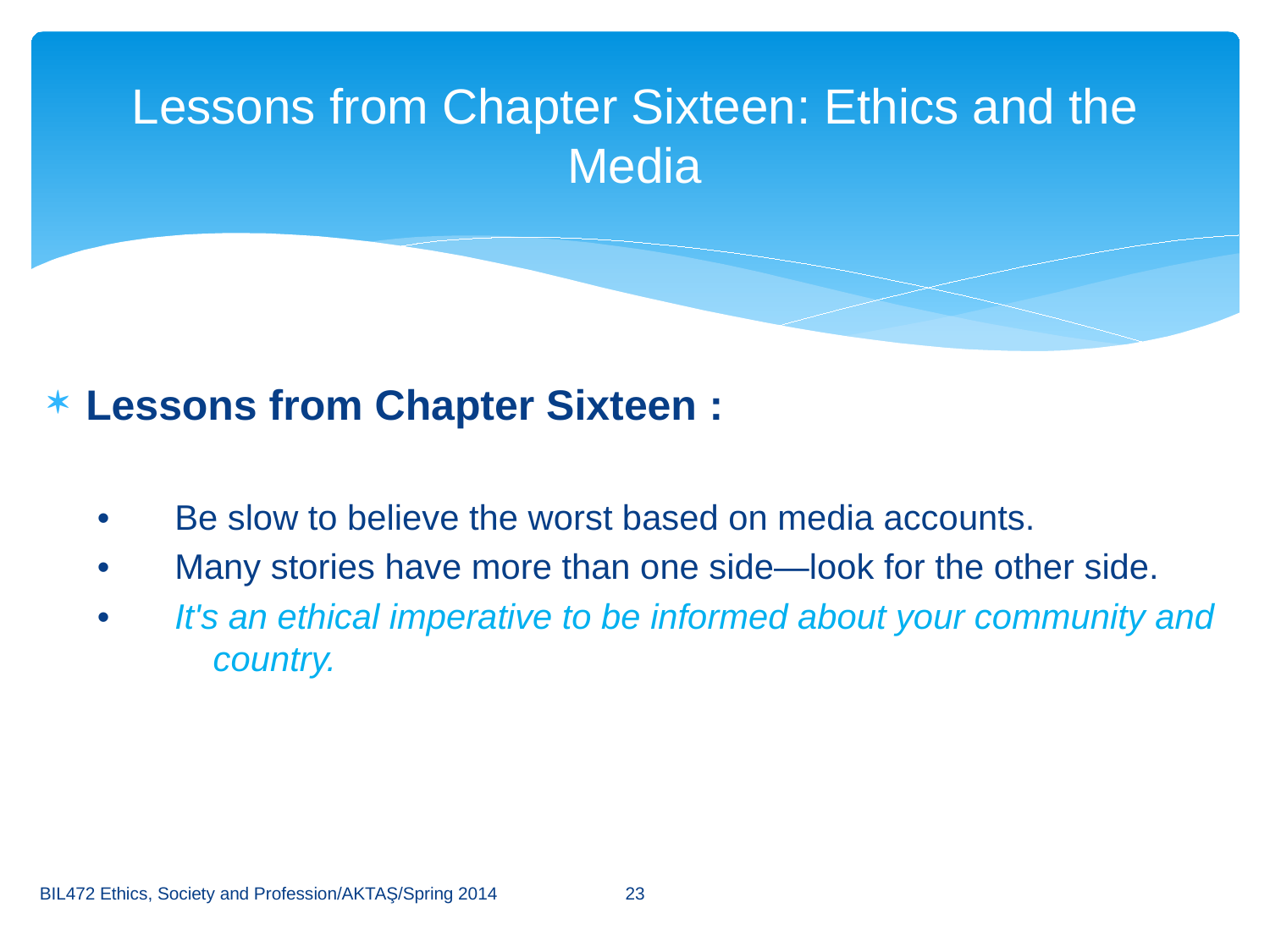

# Lessons from Chapter Sixteen: Ethics and the Media
Lessons from Chapter Sixteen :

•	Be slow to believe the worst based on media accounts.
•	Many stories have more than one side—look for the other side.
•	It's an ethical imperative to be informed about your community and
                 country.

23
BIL472 Ethics, Society and Profession/AKTAŞ/Spring 2014